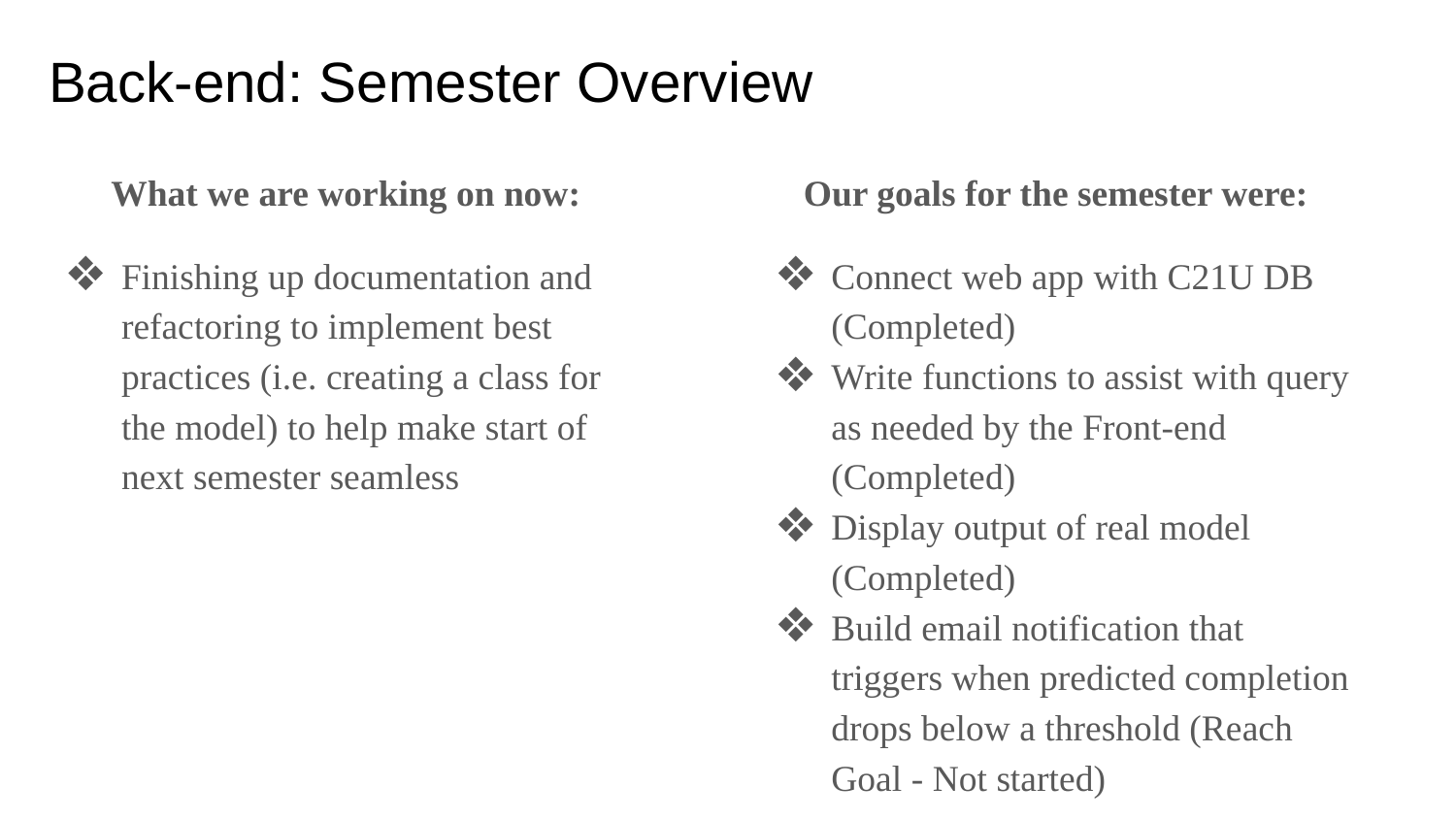

Back-end: Semester Overview
What we are working on now:
Finishing up documentation and refactoring to implement best practices (i.e. creating a class for the model) to help make start of next semester seamless
Our goals for the semester were:
Connect web app with C21U DB (Completed)
Write functions to assist with query as needed by the Front-end (Completed)
Display output of real model (Completed)
Build email notification that triggers when predicted completion drops below a threshold (Reach Goal - Not started)